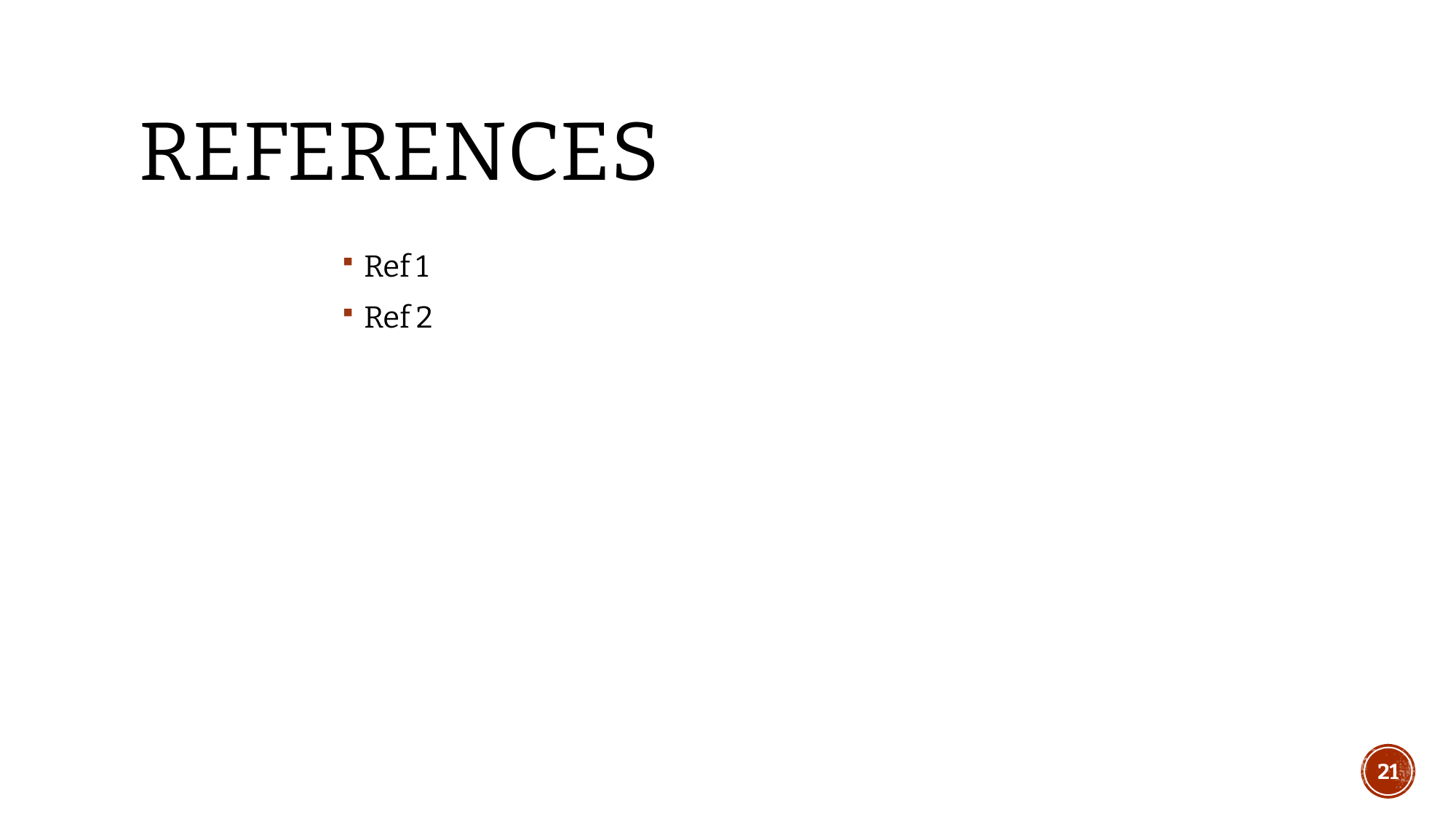

# References
Ref 1
Ref 2
21